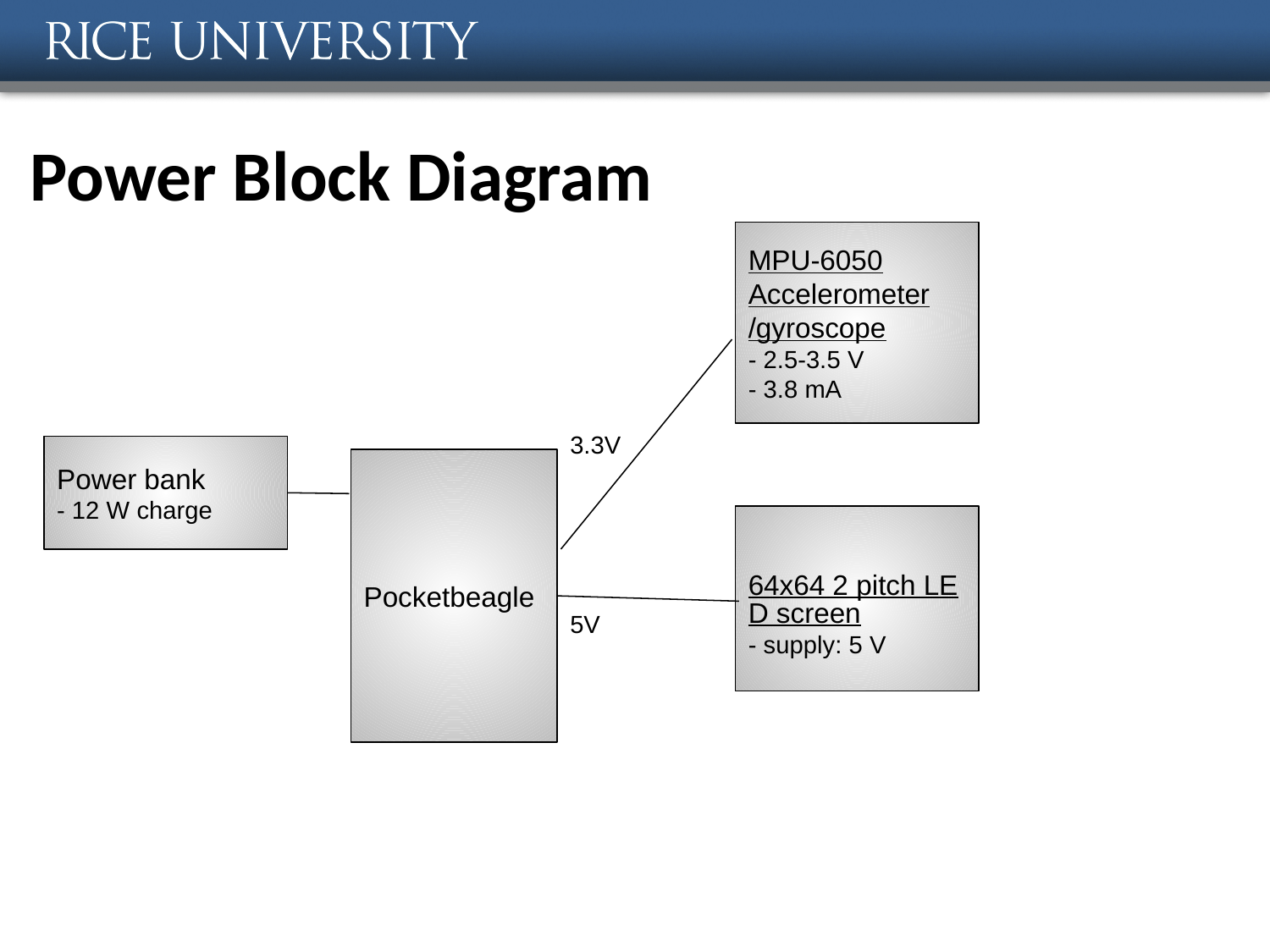

# Power Block Diagram
MPU-6050
Accelerometer
/gyroscope
- 2.5-3.5 V
- 3.8 mA
3.3V
Power bank
- 12 W charge
Pocketbeagle
64x64 2 pitch LED screen
- supply: 5 V
5V